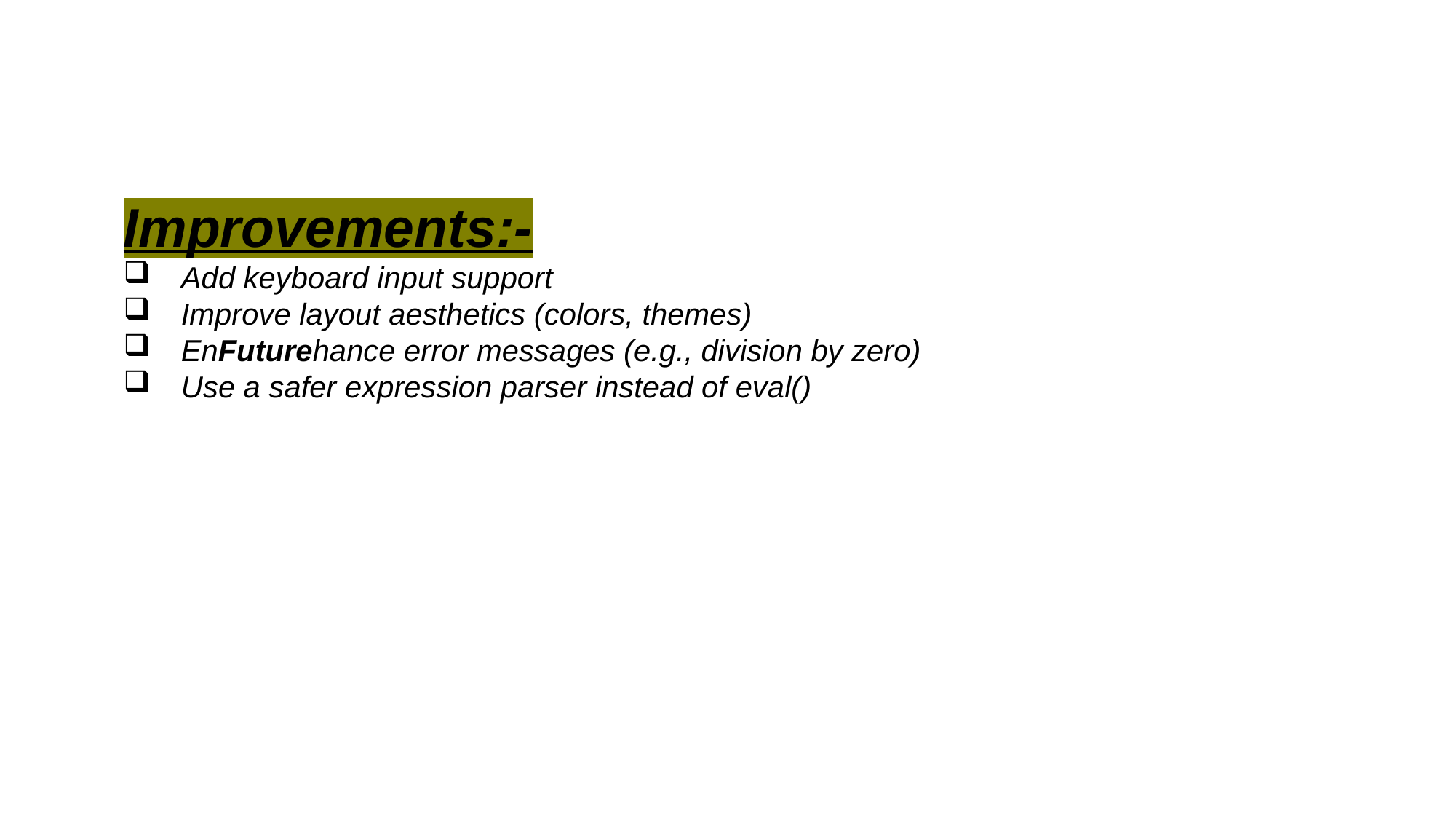

Improvements:-
  Add keyboard input support
  Improve layout aesthetics (colors, themes)
  EnFuturehance error messages (e.g., division by zero)
  Use a safer expression parser instead of eval()